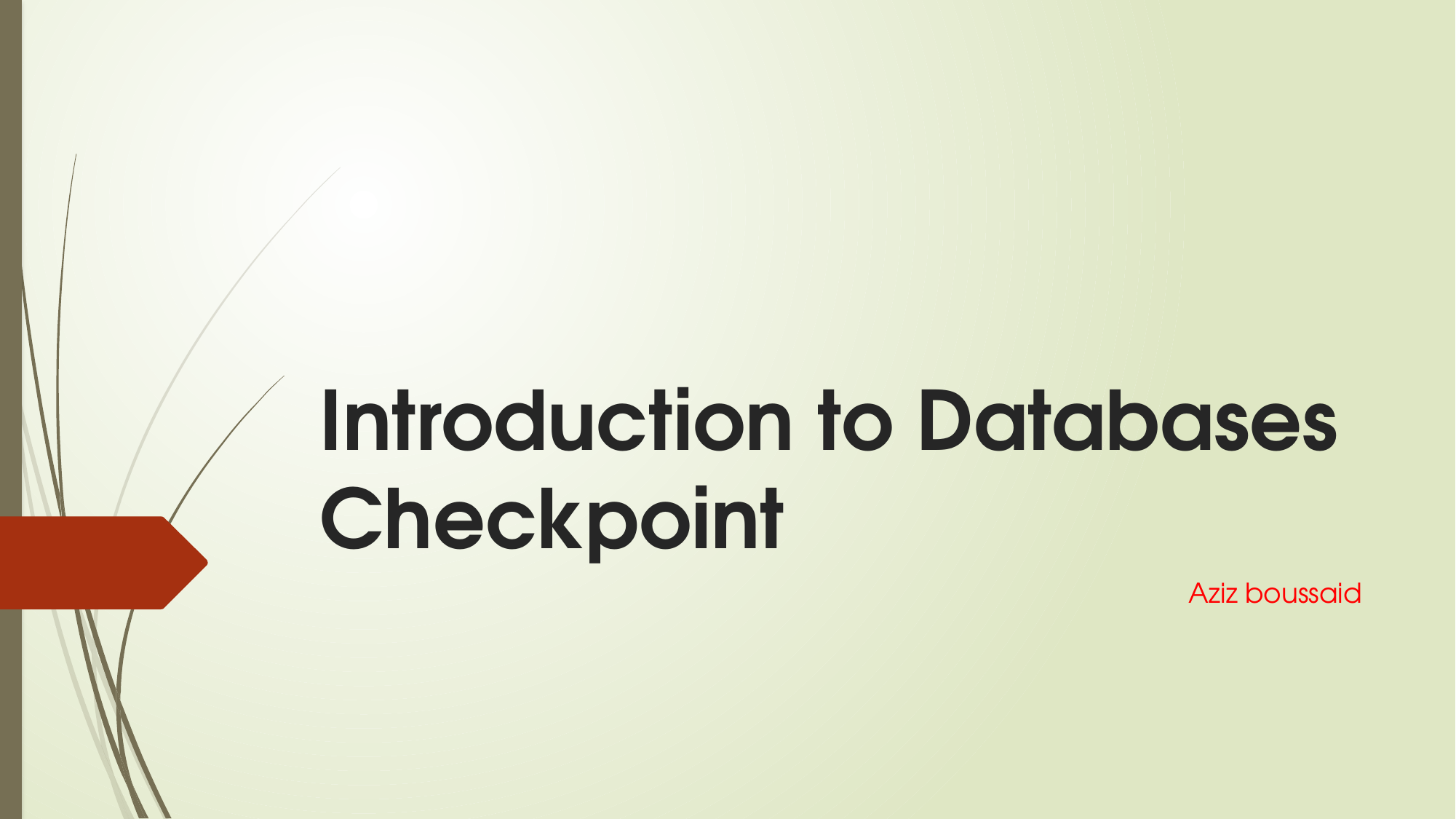

# Introduction to Databases Checkpoint
Aziz boussaid